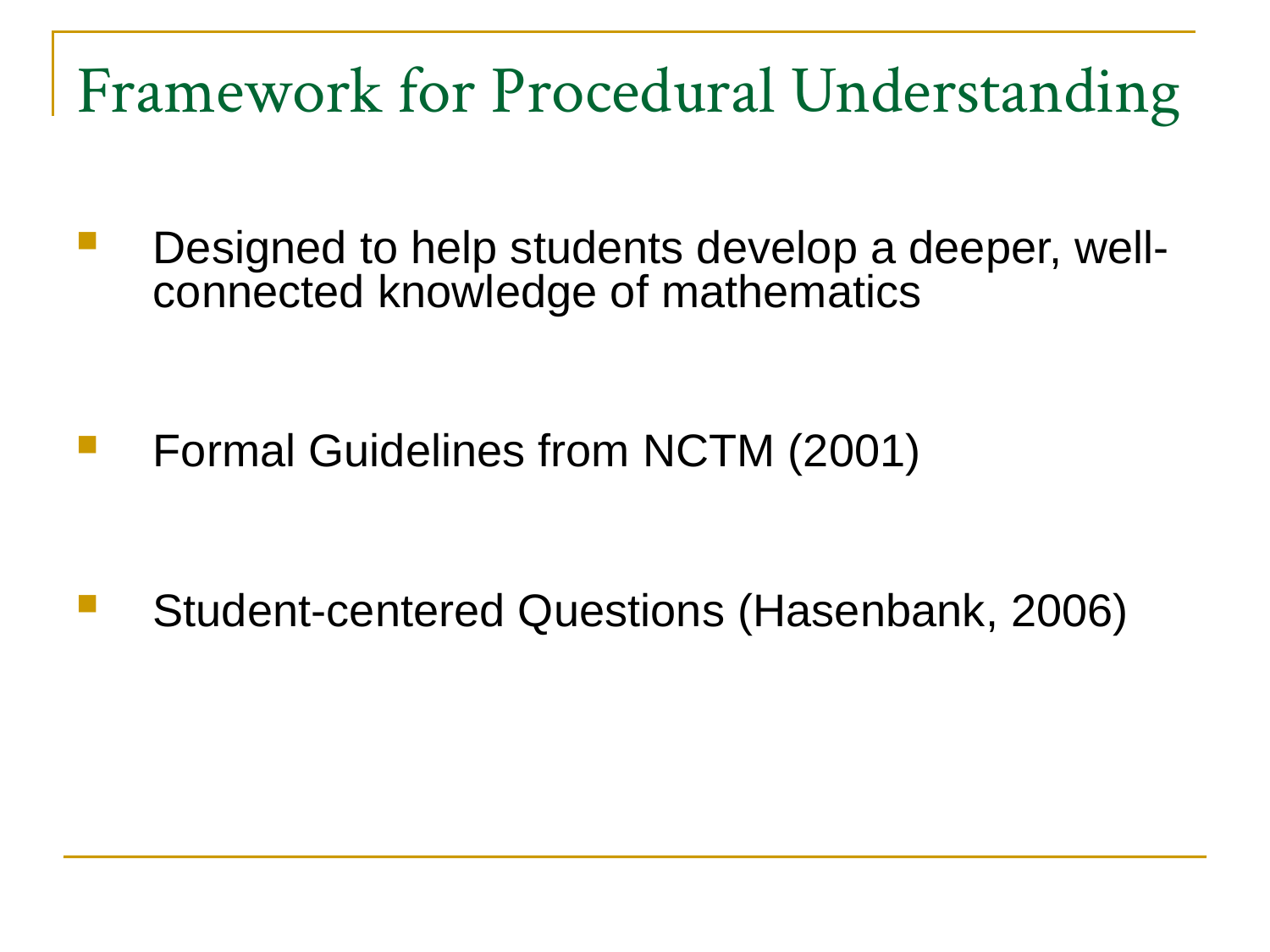

# Framework for Procedural Understanding
Designed to help students develop a deeper, well-connected knowledge of mathematics

Formal Guidelines from NCTM (2001)

Student-centered Questions (Hasenbank, 2006)